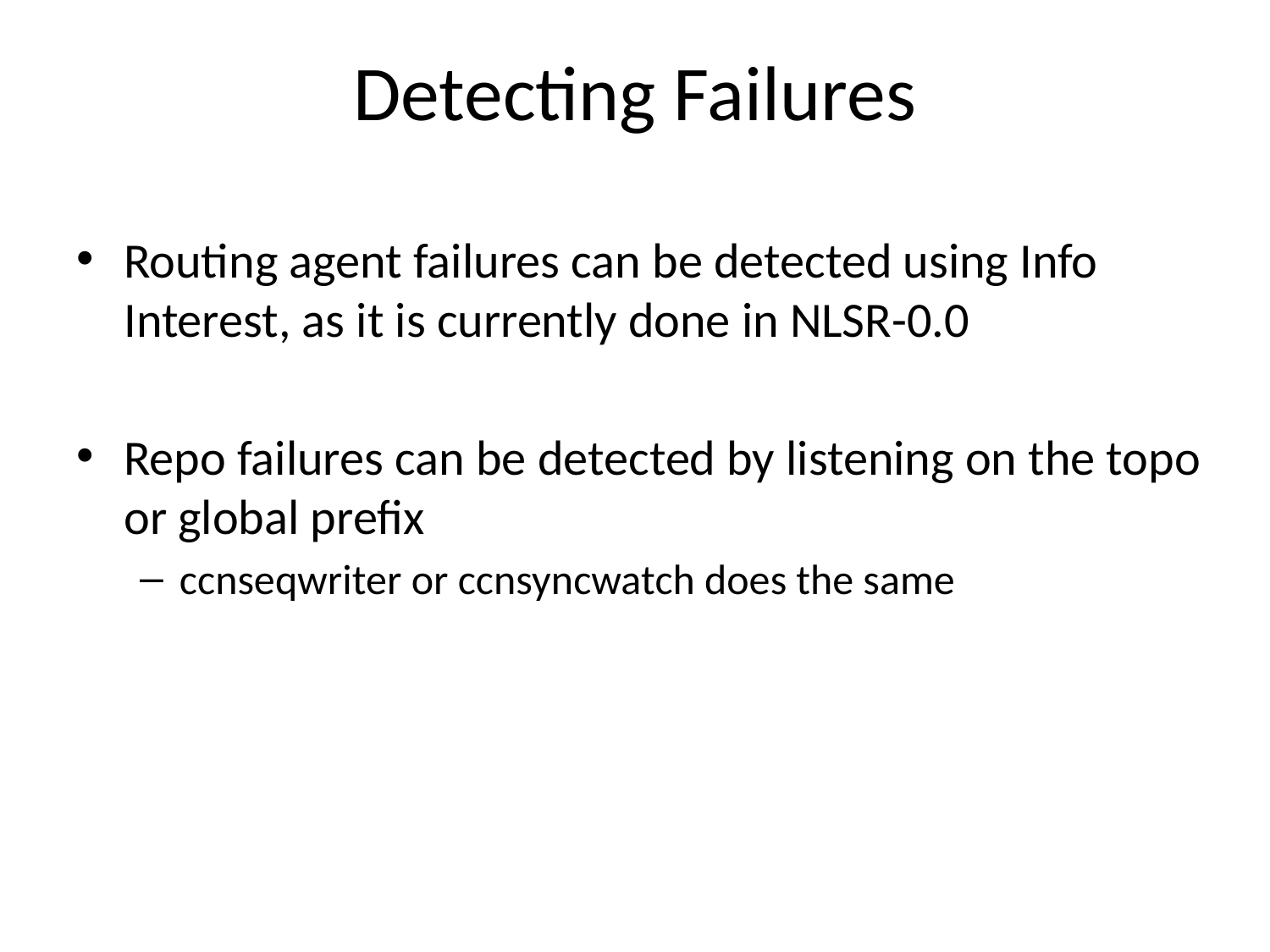

# Detecting Failures
Routing agent failures can be detected using Info Interest, as it is currently done in NLSR-0.0

Repo failures can be detected by listening on the topo or global prefix
ccnseqwriter or ccnsyncwatch does the same